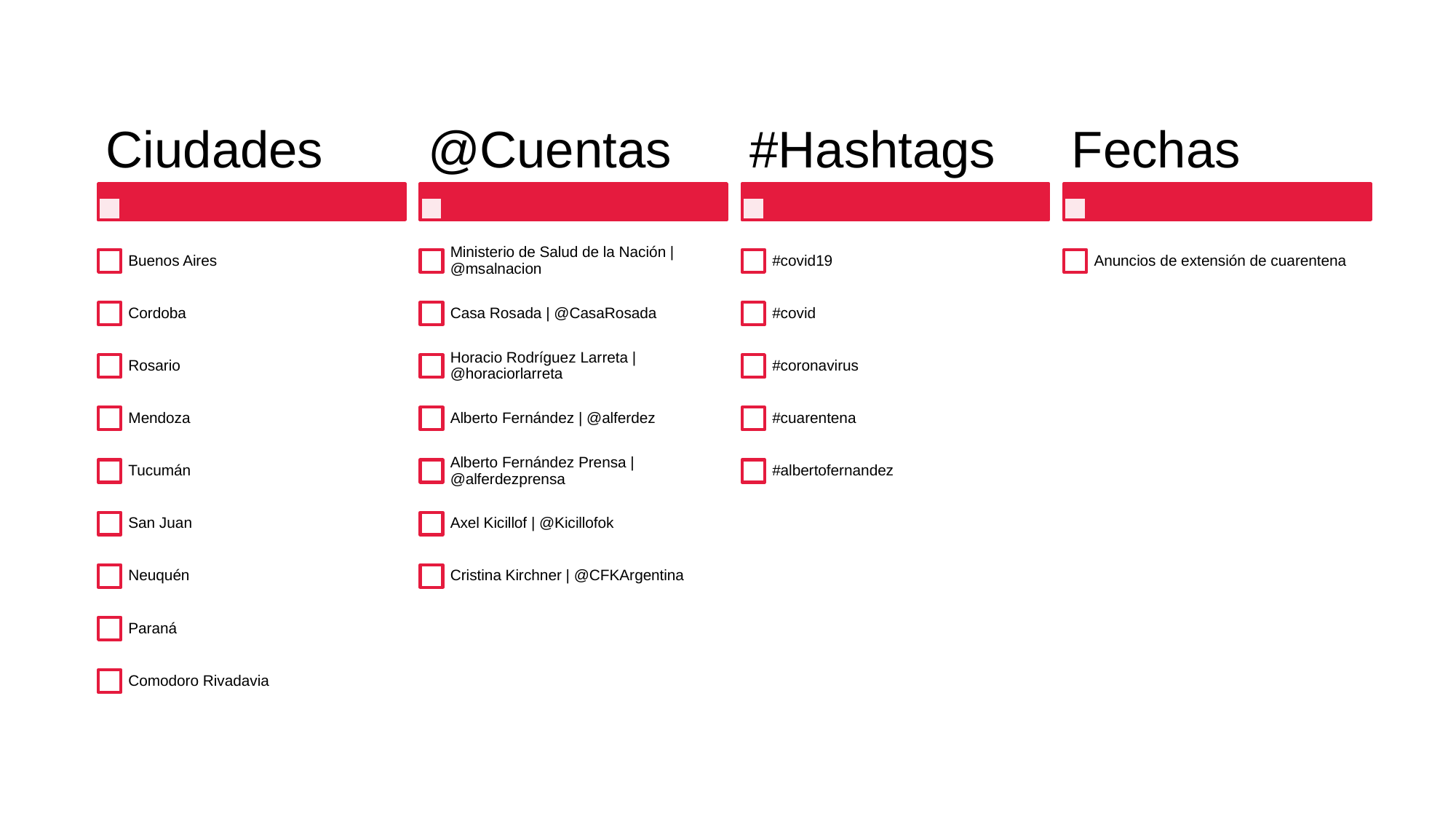

Ciudades
Buenos Aires
Cordoba
Rosario
Mendoza
Tucumán
San Juan
Neuquén
Paraná
Comodoro Rivadavia
@Cuentas
Ministerio de Salud de la Nación | @msalnacion
Casa Rosada | @CasaRosada
Horacio Rodríguez Larreta | @horaciorlarreta
Alberto Fernández | @alferdez
Alberto Fernández Prensa | @alferdezprensa
Axel Kicillof | @Kicillofok
Cristina Kirchner | @CFKArgentina
#Hashtags
#covid19
#covid
#coronavirus
#cuarentena
#albertofernandez
Fechas
Anuncios de extensión de cuarentena